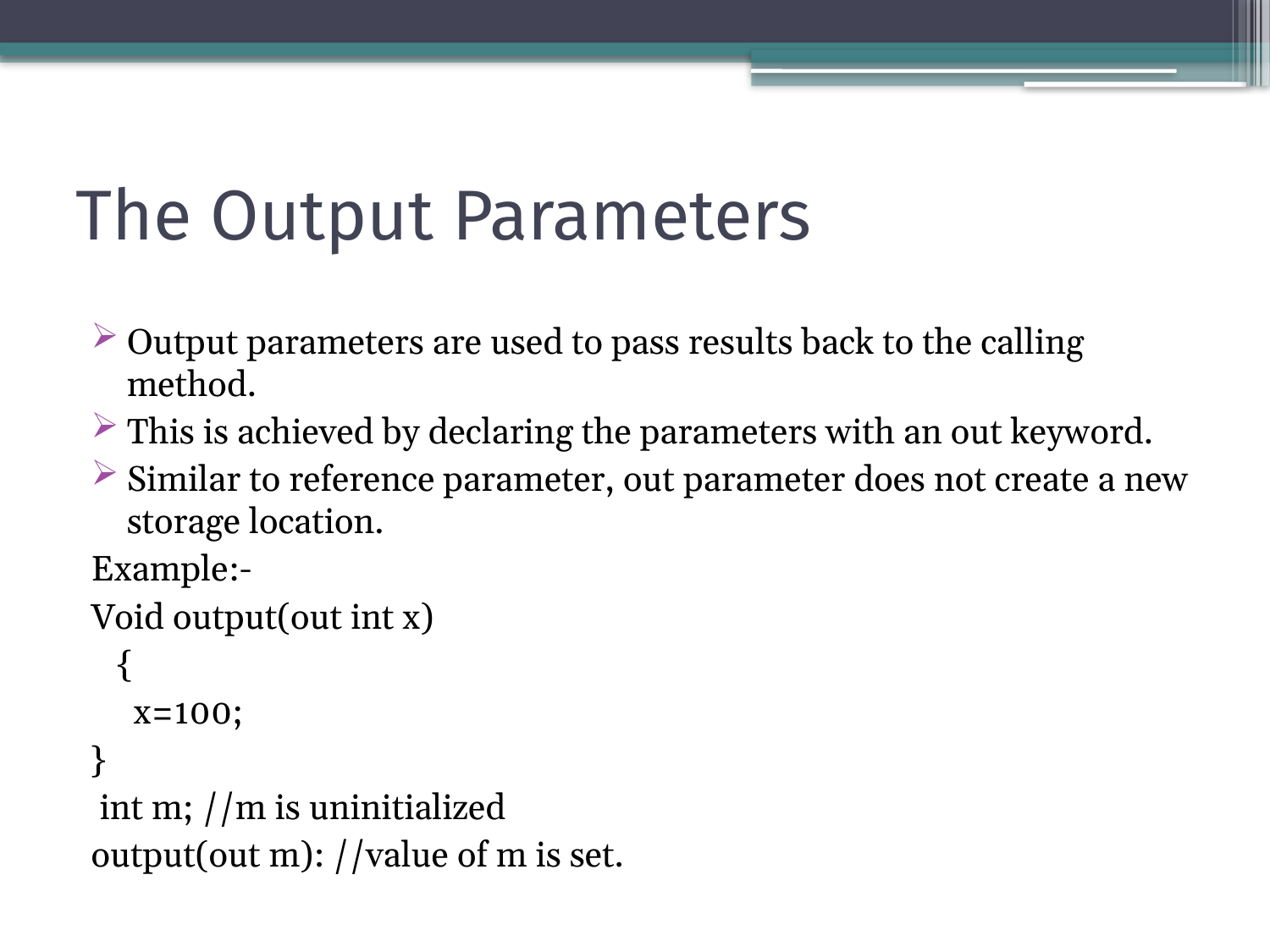

# The Output Parameters
Output parameters are used to pass results back to the calling method.
This is achieved by declaring the parameters with an out keyword.
Similar to reference parameter, out parameter does not create a new storage location.
Example:-
Void output(out int x)
   {
     x=100;
}
 int m; //m is uninitialized
output(out m): //value of m is set.